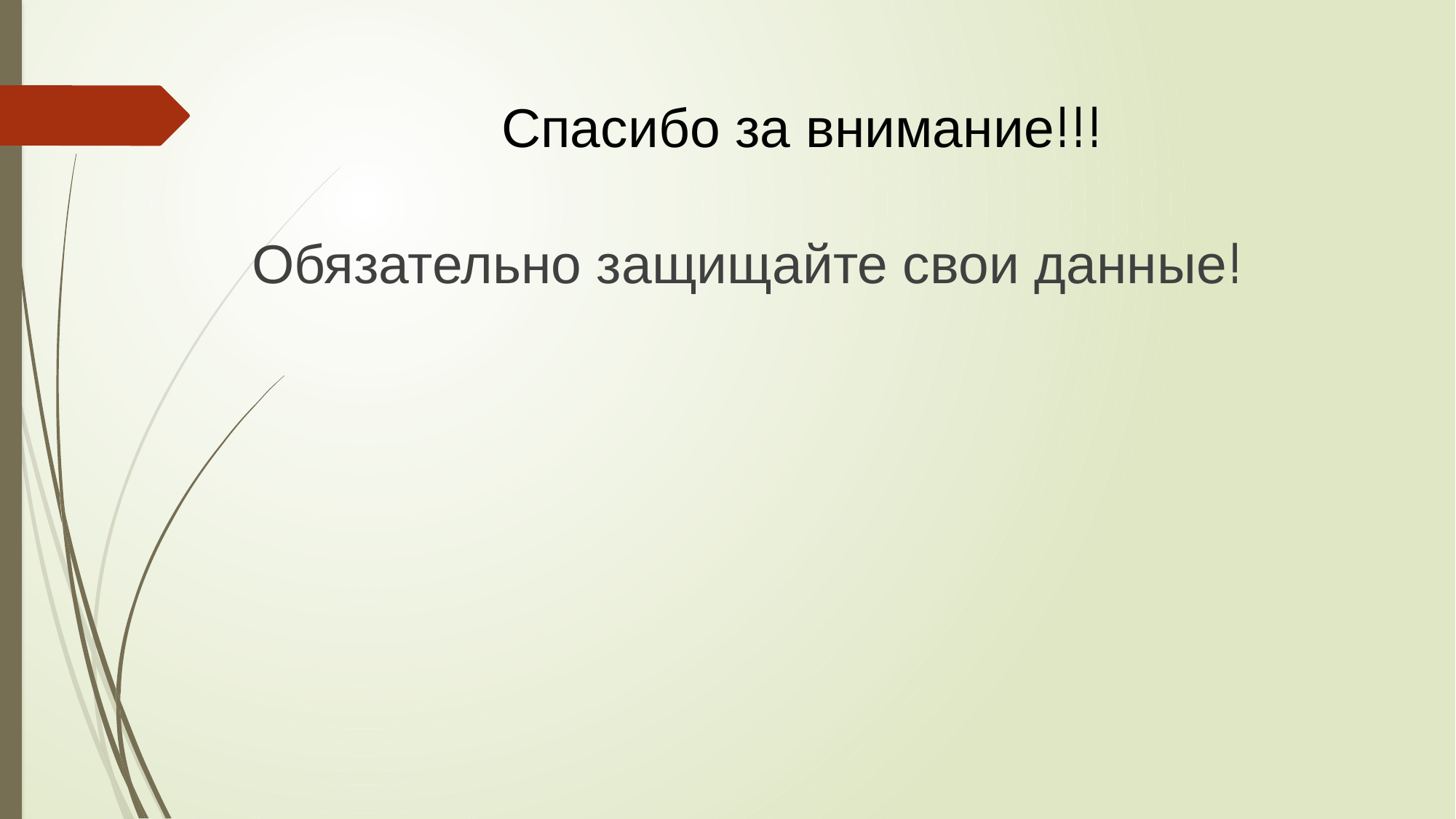

# Спасибо за внимание!!!
   Обязательно защищайте свои данные!